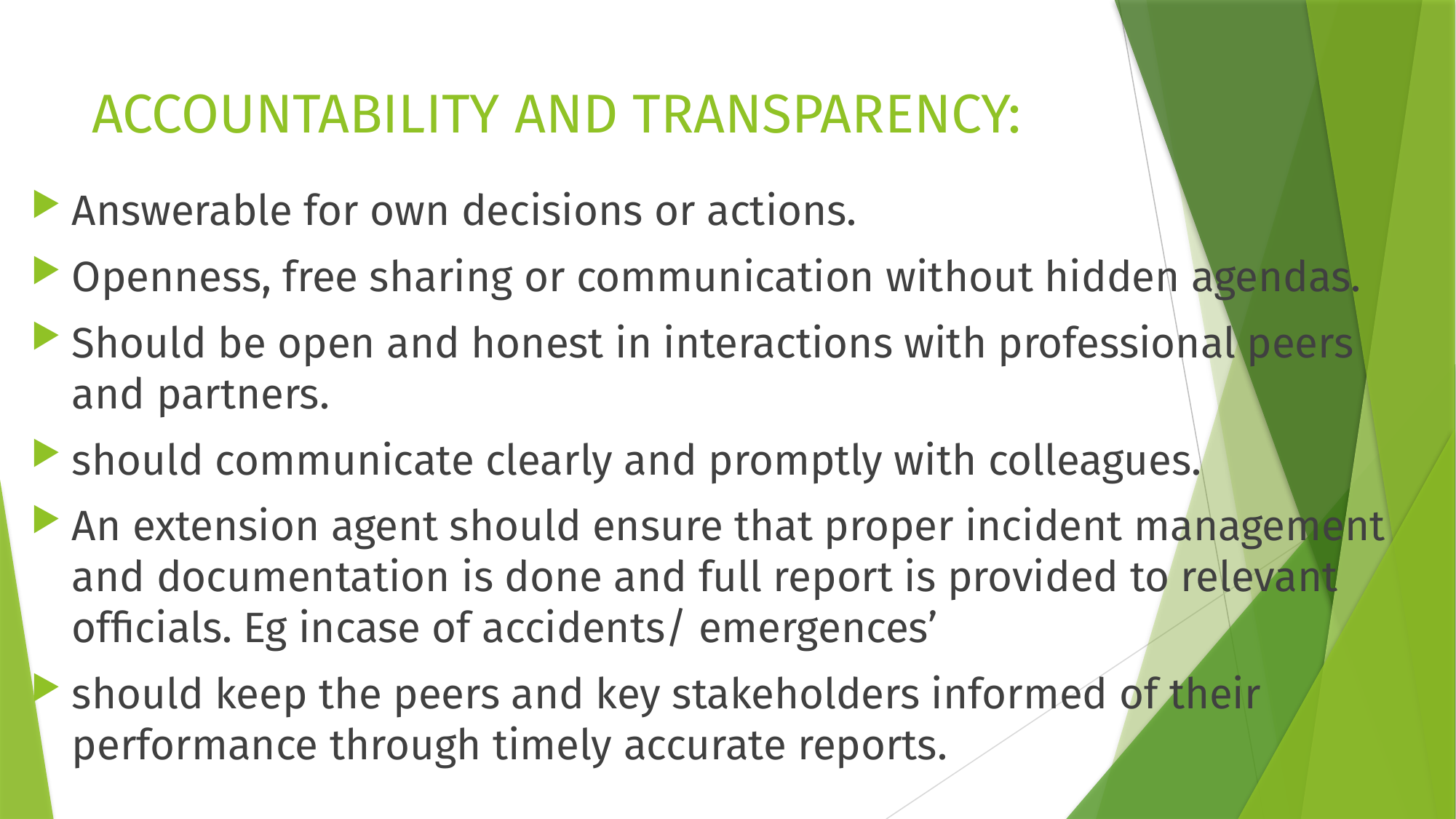

# ACCOUNTABILITY AND TRANSPARENCY:
Answerable for own decisions or actions.
Openness, free sharing or communication without hidden agendas.
Should be open and honest in interactions with professional peers and partners.
should communicate clearly and promptly with colleagues.
An extension agent should ensure that proper incident management and documentation is done and full report is provided to relevant officials. Eg incase of accidents/ emergences’
should keep the peers and key stakeholders informed of their performance through timely accurate reports.